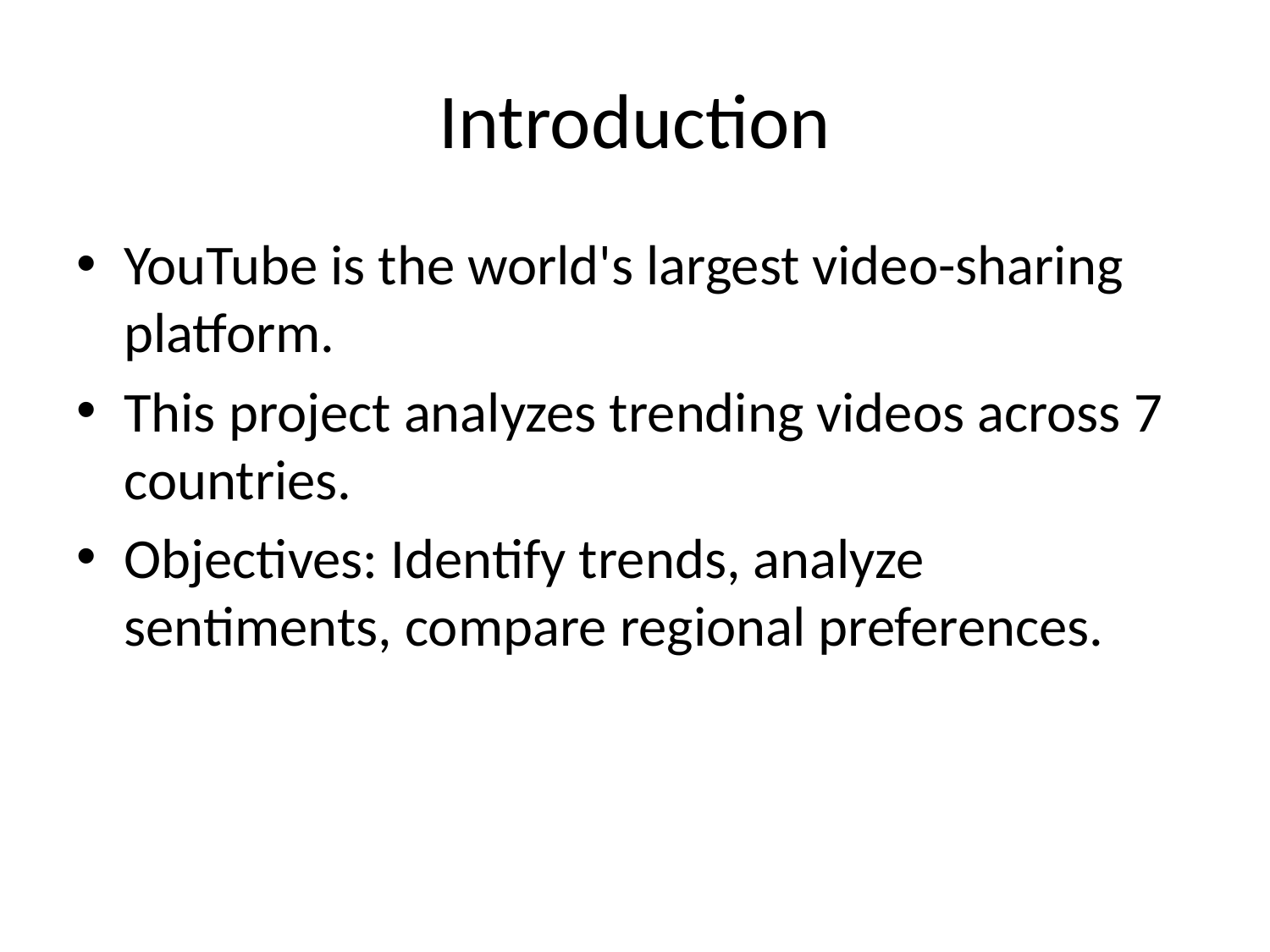

# Introduction
YouTube is the world's largest video-sharing platform.
This project analyzes trending videos across 7 countries.
Objectives: Identify trends, analyze sentiments, compare regional preferences.